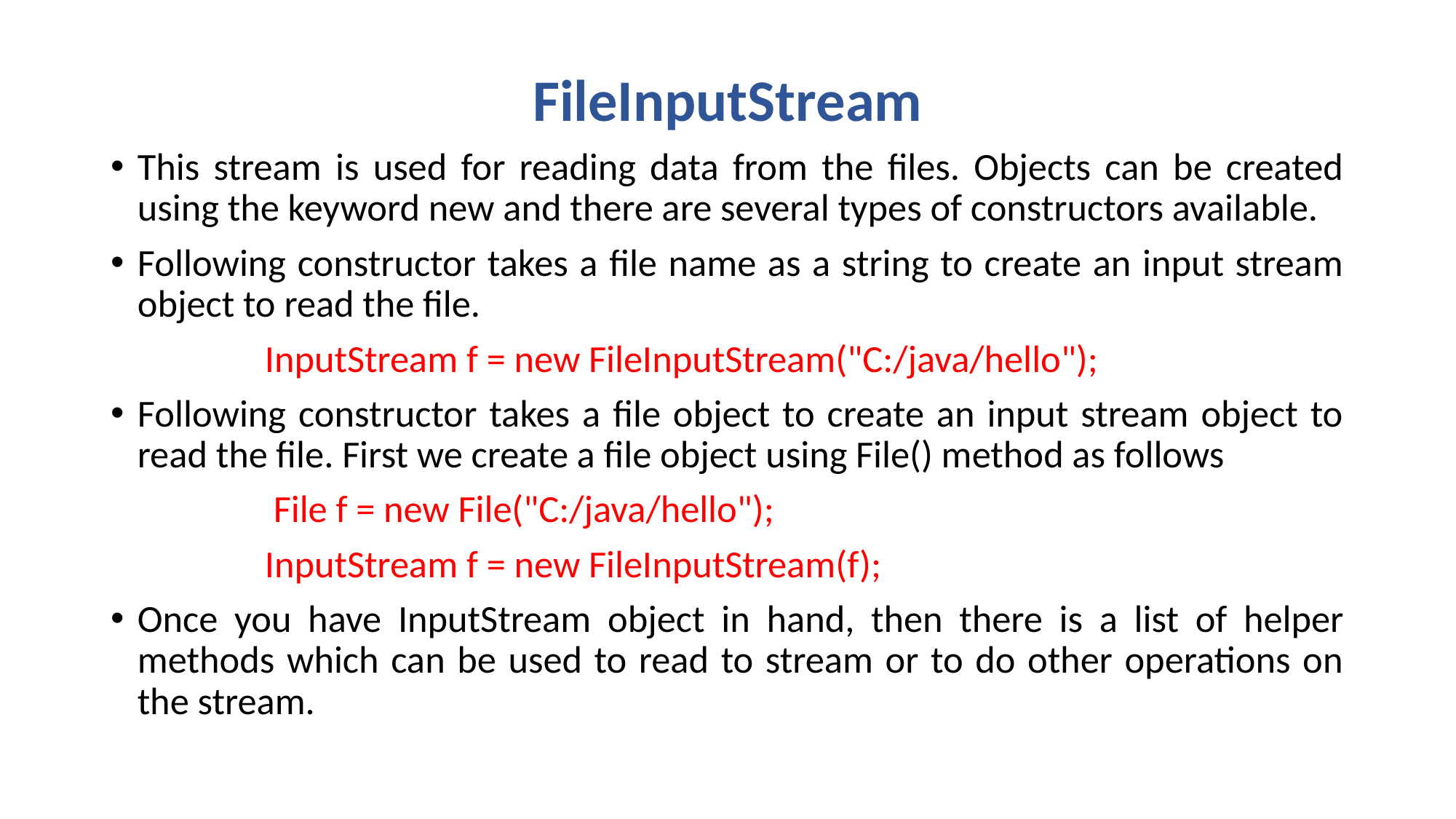

FileInputStream
This stream is used for reading data from the files. Objects can be created using the keyword new and there are several types of constructors available.
Following constructor takes a file name as a string to create an input stream object to read the file.
                  InputStream f = new FileInputStream("C:/java/hello");
Following constructor takes a file object to create an input stream object to read the file. First we create a file object using File() method as follows
                   File f = new File("C:/java/hello");
                  InputStream f = new FileInputStream(f);
Once you have InputStream object in hand, then there is a list of helper methods which can be used to read to stream or to do other operations on the stream.